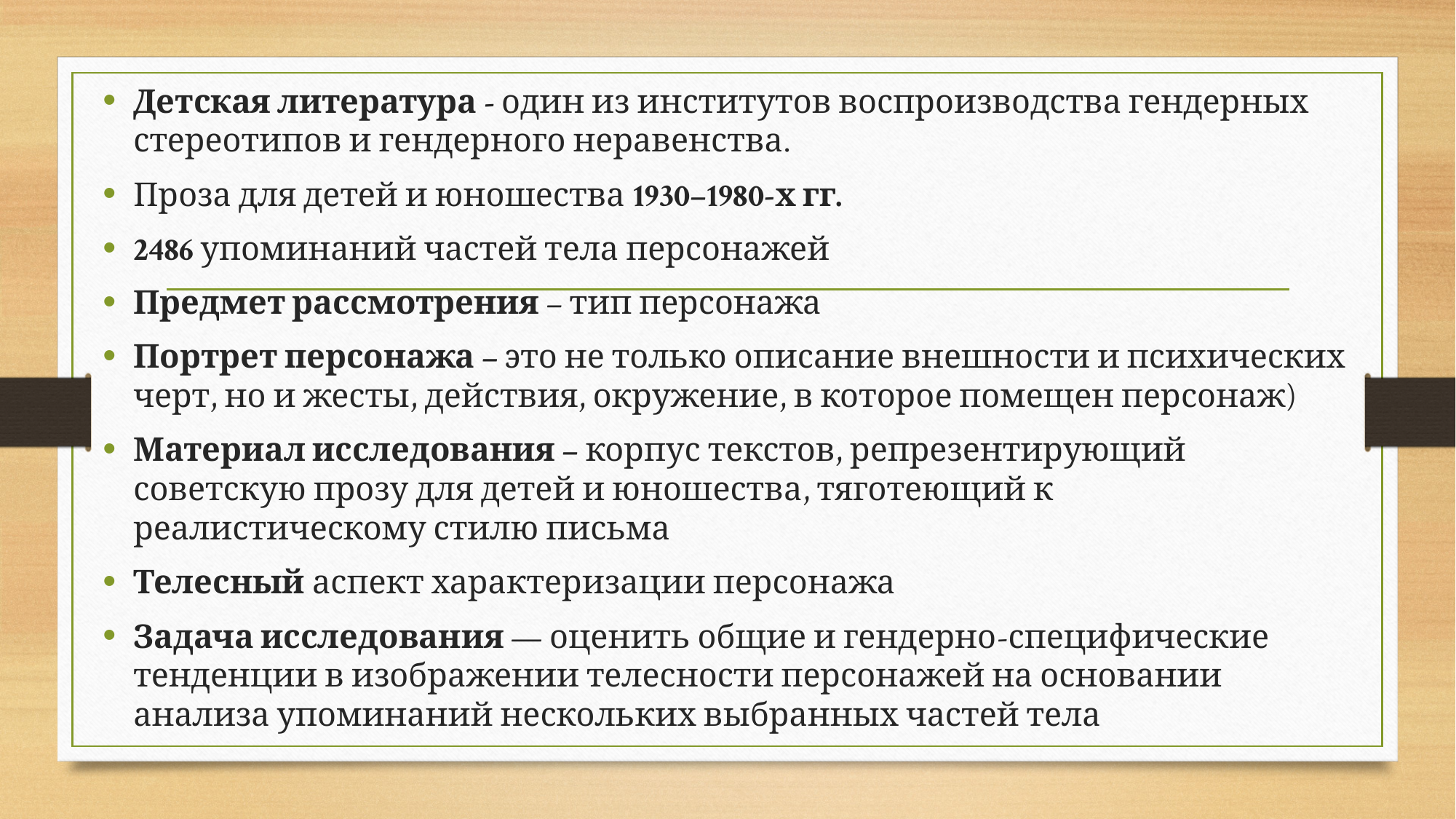

Детская литература - один из институтов воспроизводства гендерных стереотипов и гендерного неравенства.
Проза для детей и юношества 1930–1980-х гг.
2486 упоминаний частей тела персонажей
Предмет рассмотрения – тип персонажа
Портрет персонажа – это не только описание внешности и психических черт, но и жесты, действия, окружение, в которое помещен персонаж)
Материал исследования – корпус текстов, репрезентирующий советскую прозу для детей и юношества, тяготеющий к реалистическому стилю письма
Телесный аспект характеризации персонажа
Задача исследования — оценить общие и гендерно-специфические тенденции в изображении телесности персонажей на основании анализа упоминаний нескольких выбранных частей тела

#